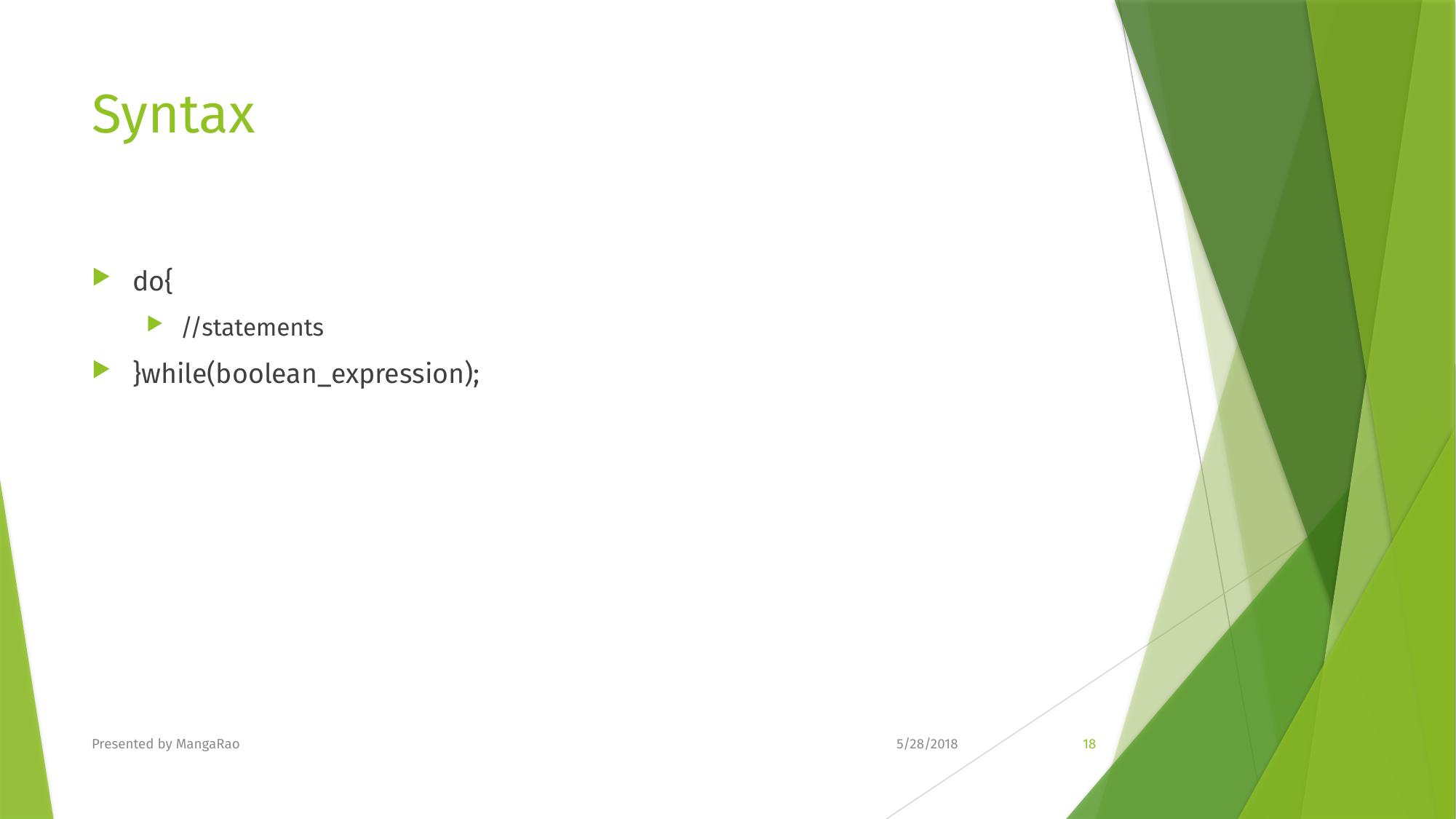

# Syntax
do{
//statements
}while(boolean_expression);
Presented by MangaRao
5/28/2018
18